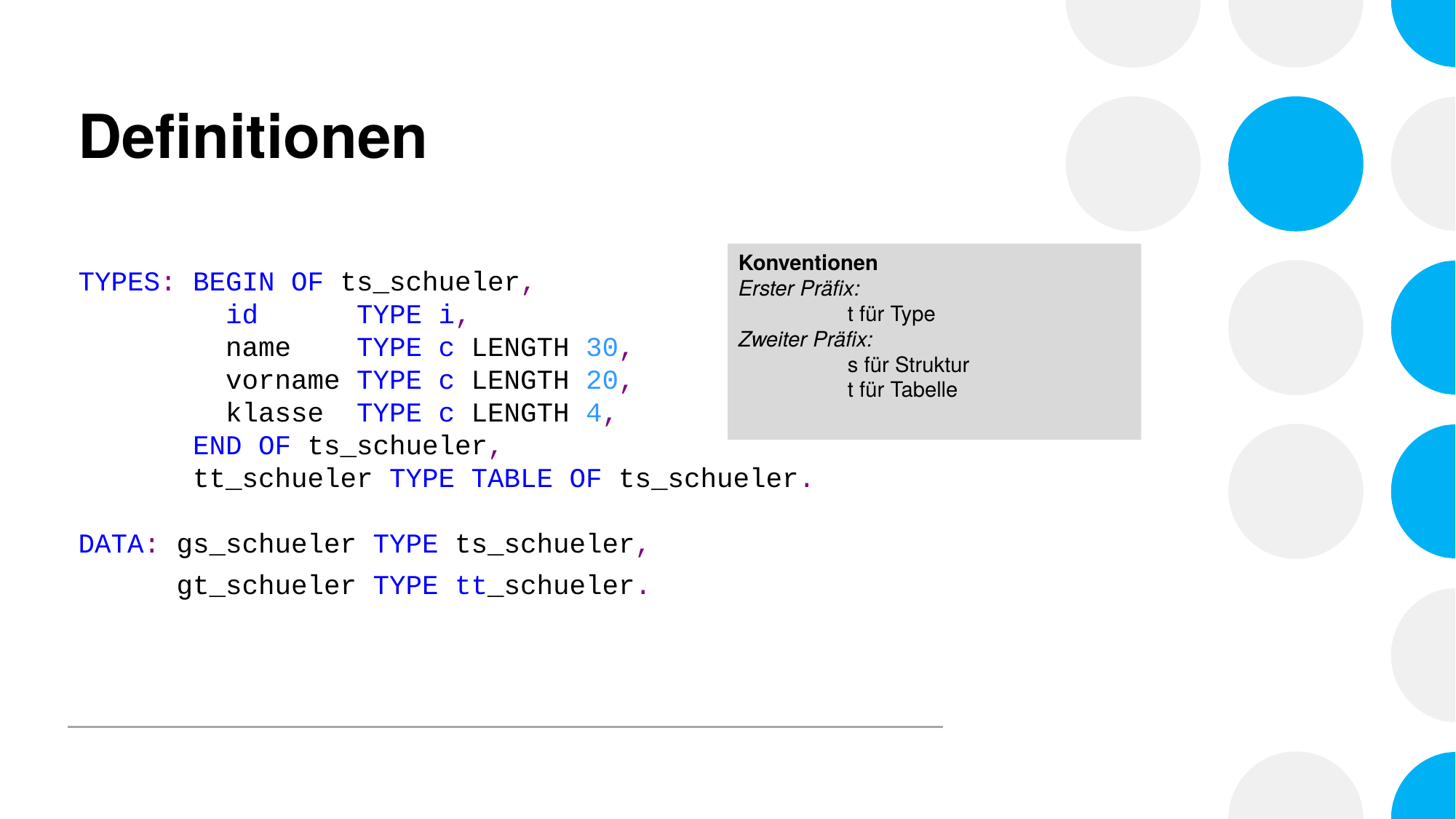

# Definitionen
Konventionen
Erster Präfix:
	t für Type
Zweiter Präfix:
	s für Struktur
	t für Tabelle

TYPES: BEGIN OF ts_schueler,
         id      TYPE i,
         name    TYPE c LENGTH 30,
         vorname TYPE c LENGTH 20,
         klasse  TYPE c LENGTH 4,
       END OF ts_schueler,
       tt_schueler TYPE TABLE OF ts_schueler.
DATA: gs_schueler TYPE ts_schueler,
      gt_schueler TYPE tt_schueler.